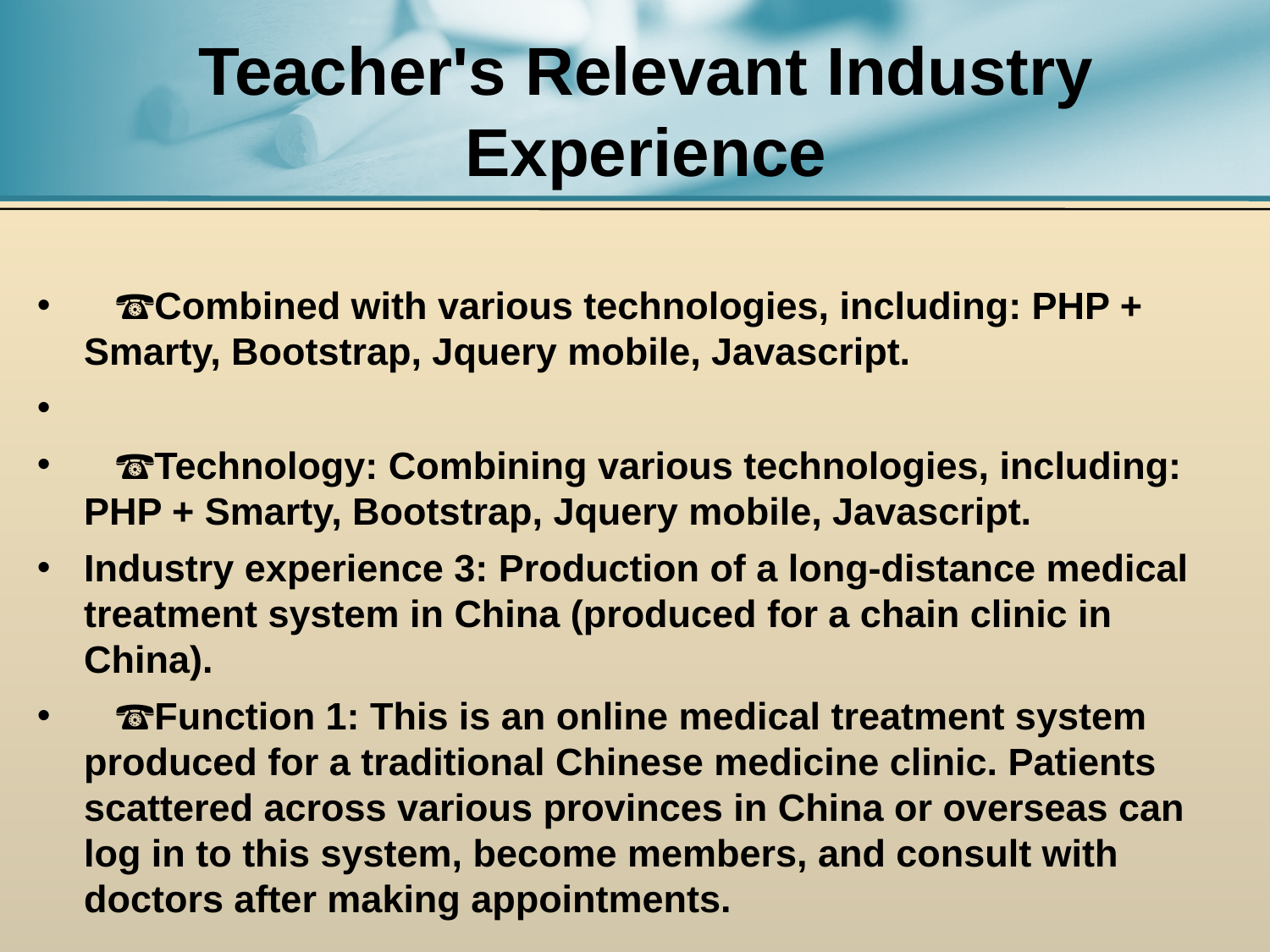

# Teacher's Relevant Industry Experience

   ☎Combined with various technologies, including: PHP + Smarty, Bootstrap, Jquery mobile, Javascript.

   ☎Technology: Combining various technologies, including: PHP + Smarty, Bootstrap, Jquery mobile, Javascript.
Industry experience 3: Production of a long-distance medical treatment system in China (produced for a chain clinic in China).
   ☎Function 1: This is an online medical treatment system produced for a traditional Chinese medicine clinic. Patients scattered across various provinces in China or overseas can log in to this system, become members, and consult with doctors after making appointments.